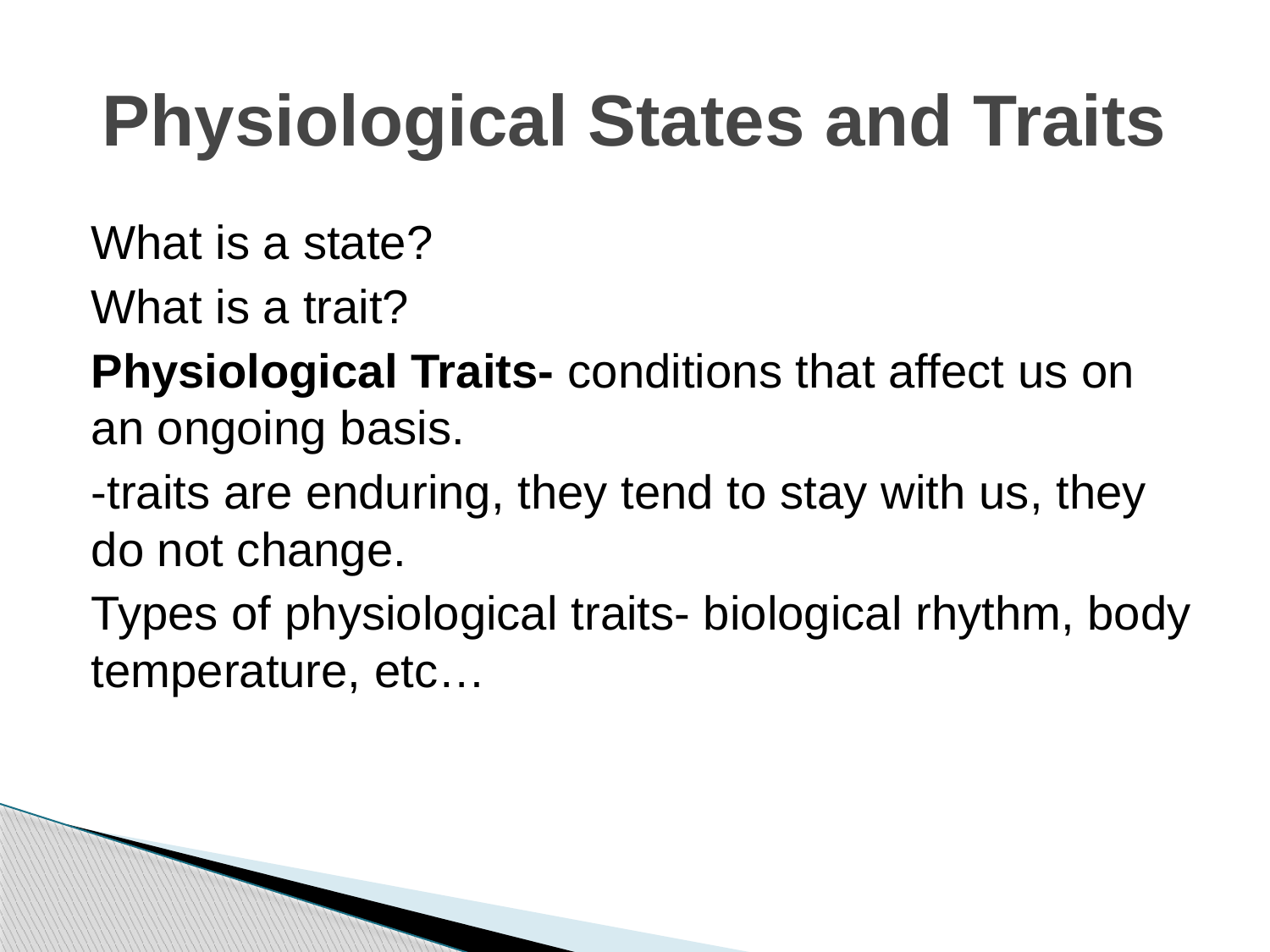

# Physiological States and Traits
What is a state?
What is a trait?
Physiological Traits- conditions that affect us on an ongoing basis.
-traits are enduring, they tend to stay with us, they do not change.
Types of physiological traits- biological rhythm, body temperature, etc…